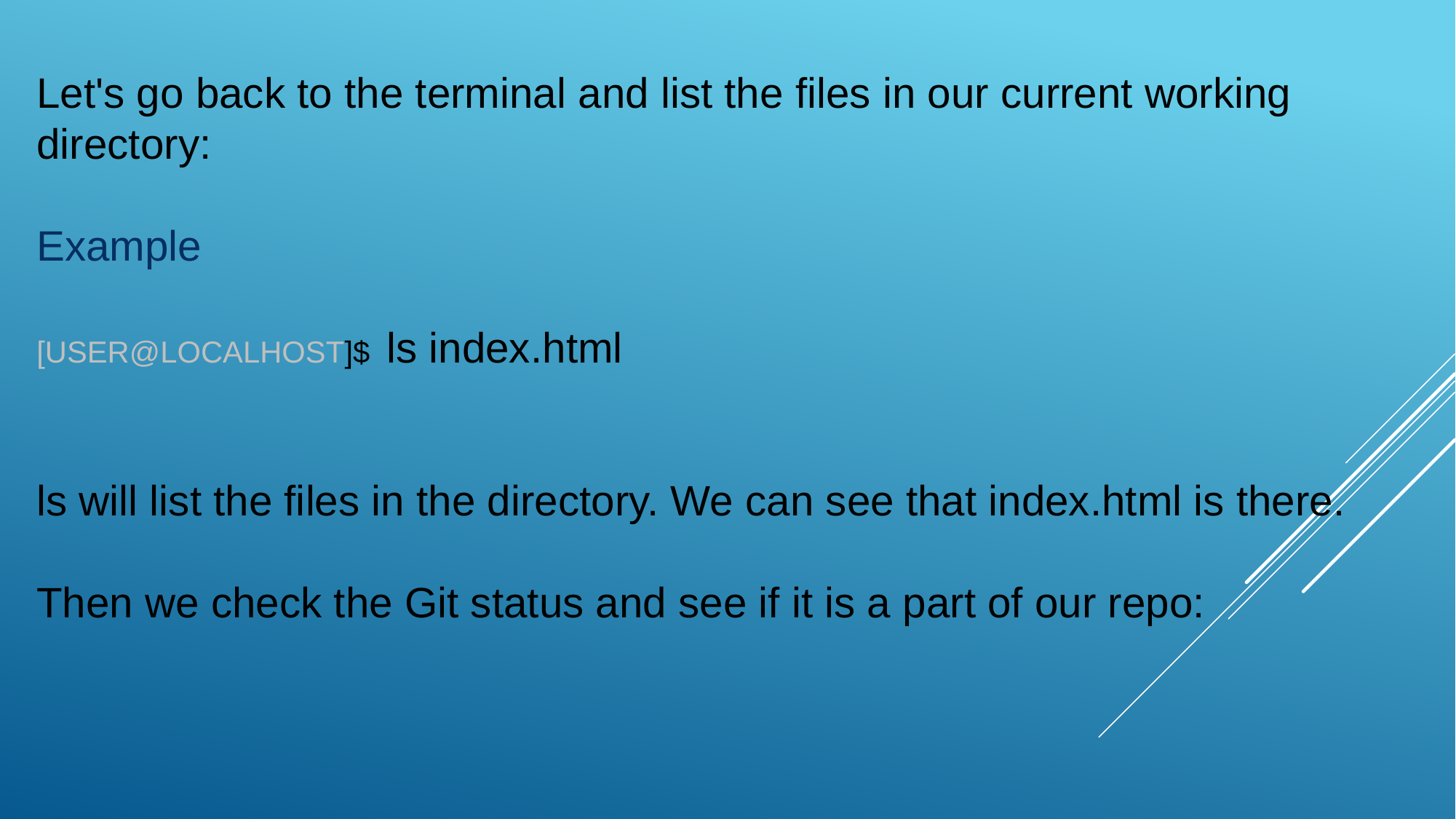

Let's go back to the terminal and list the files in our current working directory:

Example

[USER@LOCALHOST]$  ls index.html

ls will list the files in the directory. We can see that index.html is there.

Then we check the Git status and see if it is a part of our repo: